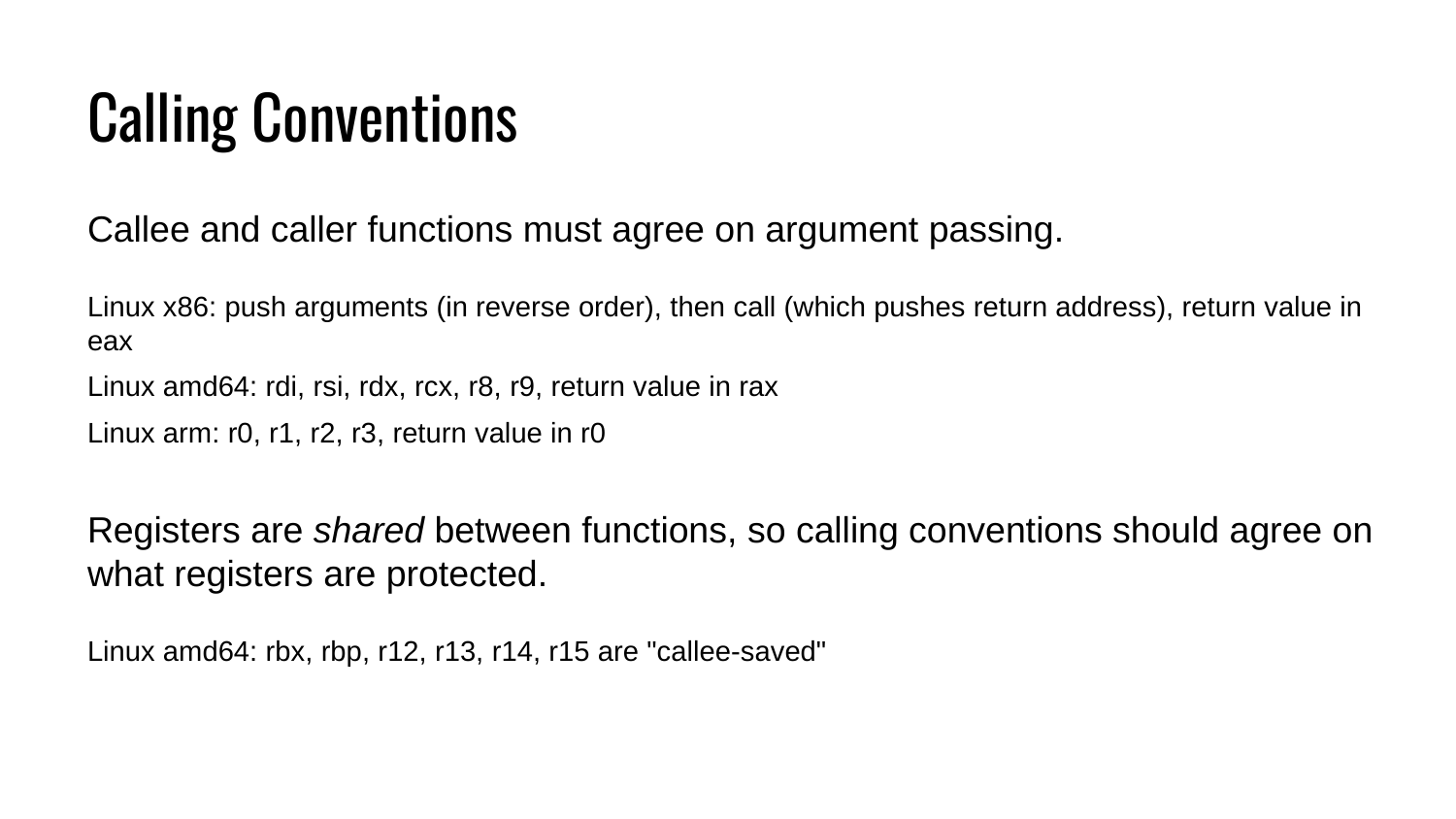

# Calling Conventions
Callee and caller functions must agree on argument passing.

Linux x86: push arguments (in reverse order), then call (which pushes return address), return value in eax
Linux amd64: rdi, rsi, rdx, rcx, r8, r9, return value in rax
Linux arm: r0, r1, r2, r3, return value in r0

Registers are shared between functions, so calling conventions should agree on what registers are protected.

Linux amd64: rbx, rbp, r12, r13, r14, r15 are "callee-saved"